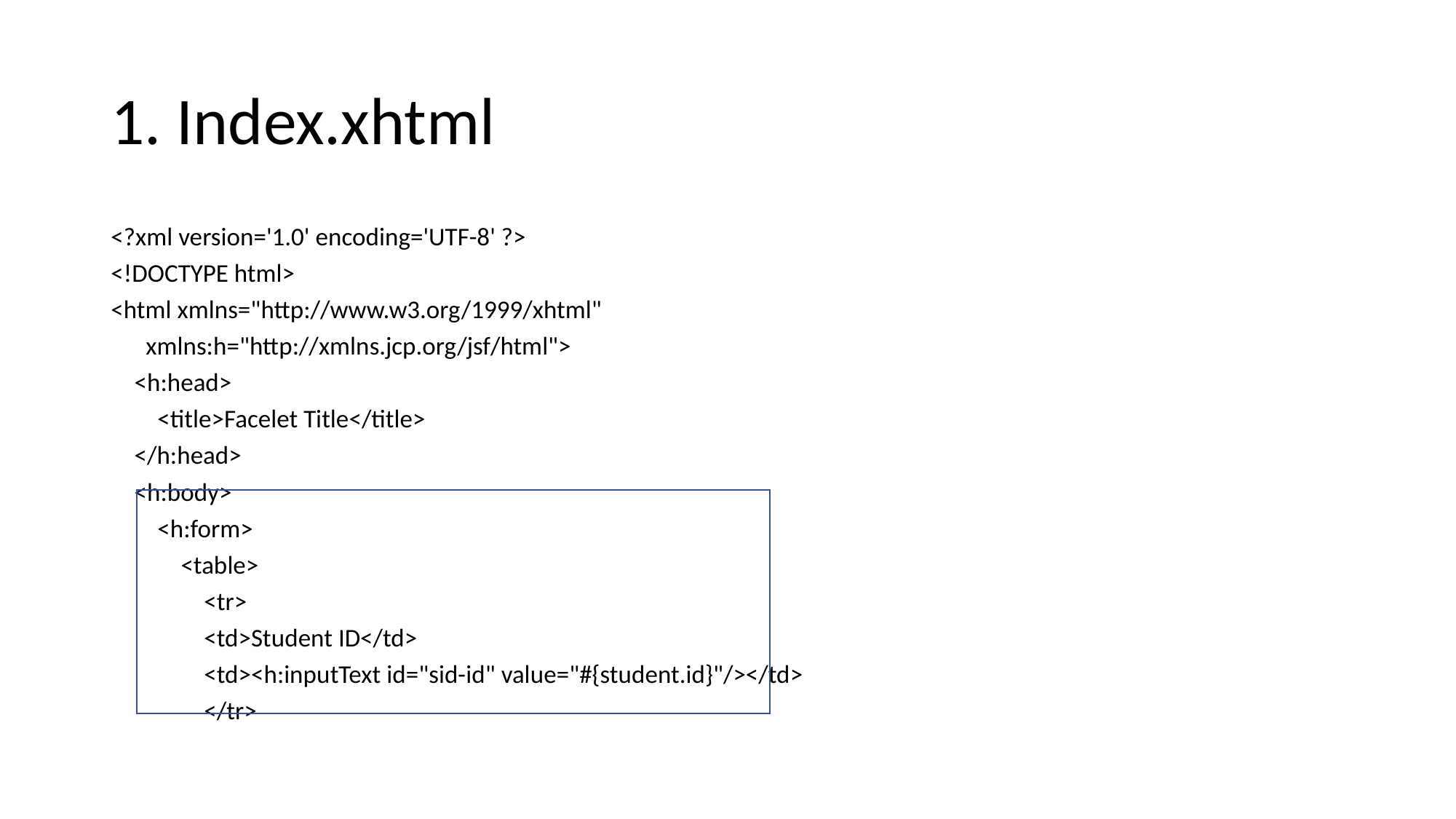

# 1. Index.xhtml
<?xml version='1.0' encoding='UTF-8' ?>
<!DOCTYPE html>
<html xmlns="http://www.w3.org/1999/xhtml"
      xmlns:h="http://xmlns.jcp.org/jsf/html">
    <h:head>
        <title>Facelet Title</title>
    </h:head>
    <h:body>
        <h:form>
            <table>
                <tr>
                <td>Student ID</td>
                <td><h:inputText id="sid-id" value="#{student.id}"/></td>
                </tr>